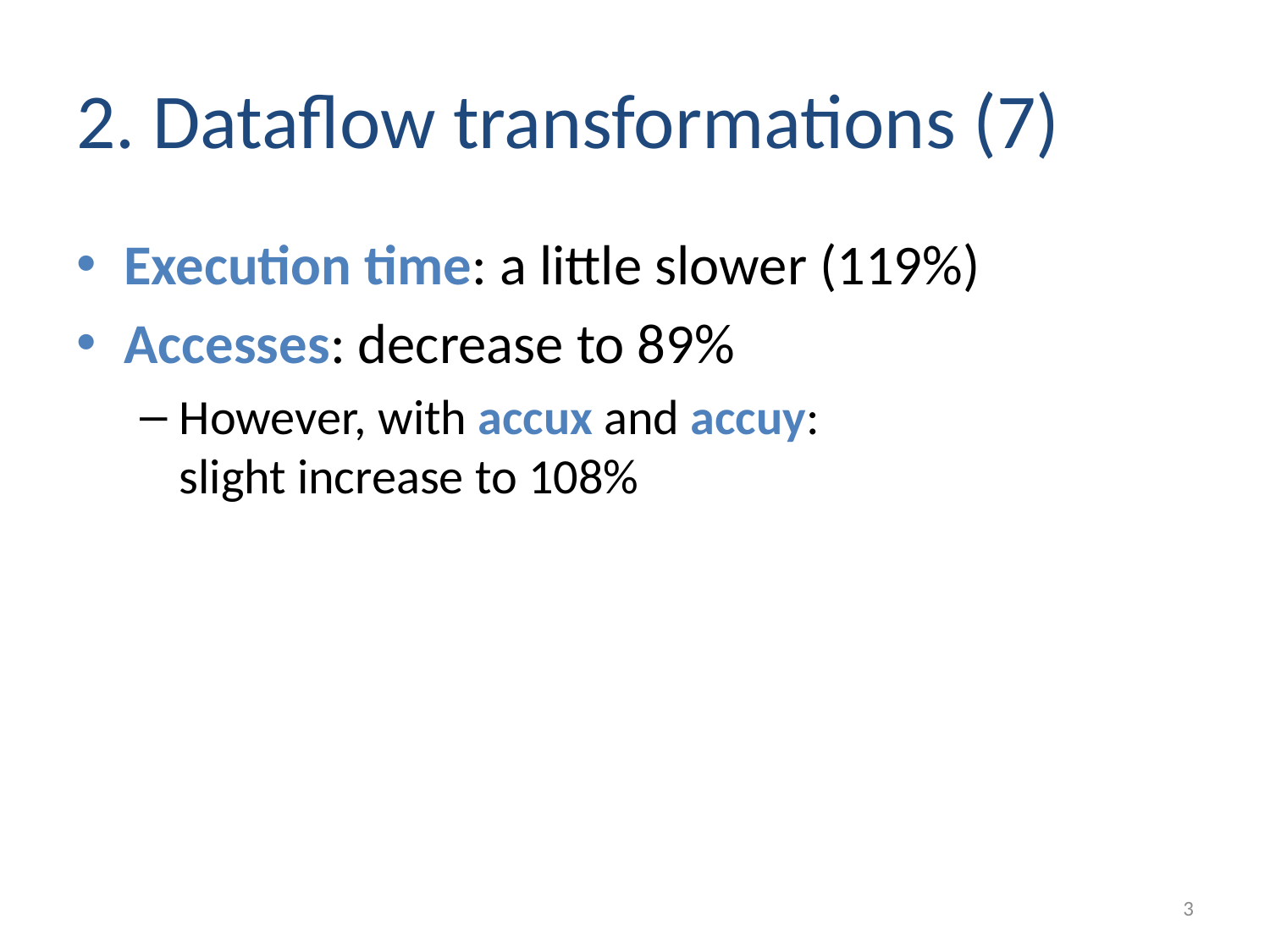

# 2. Dataflow transformations (7)
Execution time: a little slower (119%)
Accesses: decrease to 89%
However, with accux and accuy:
slight increase to 108%
3